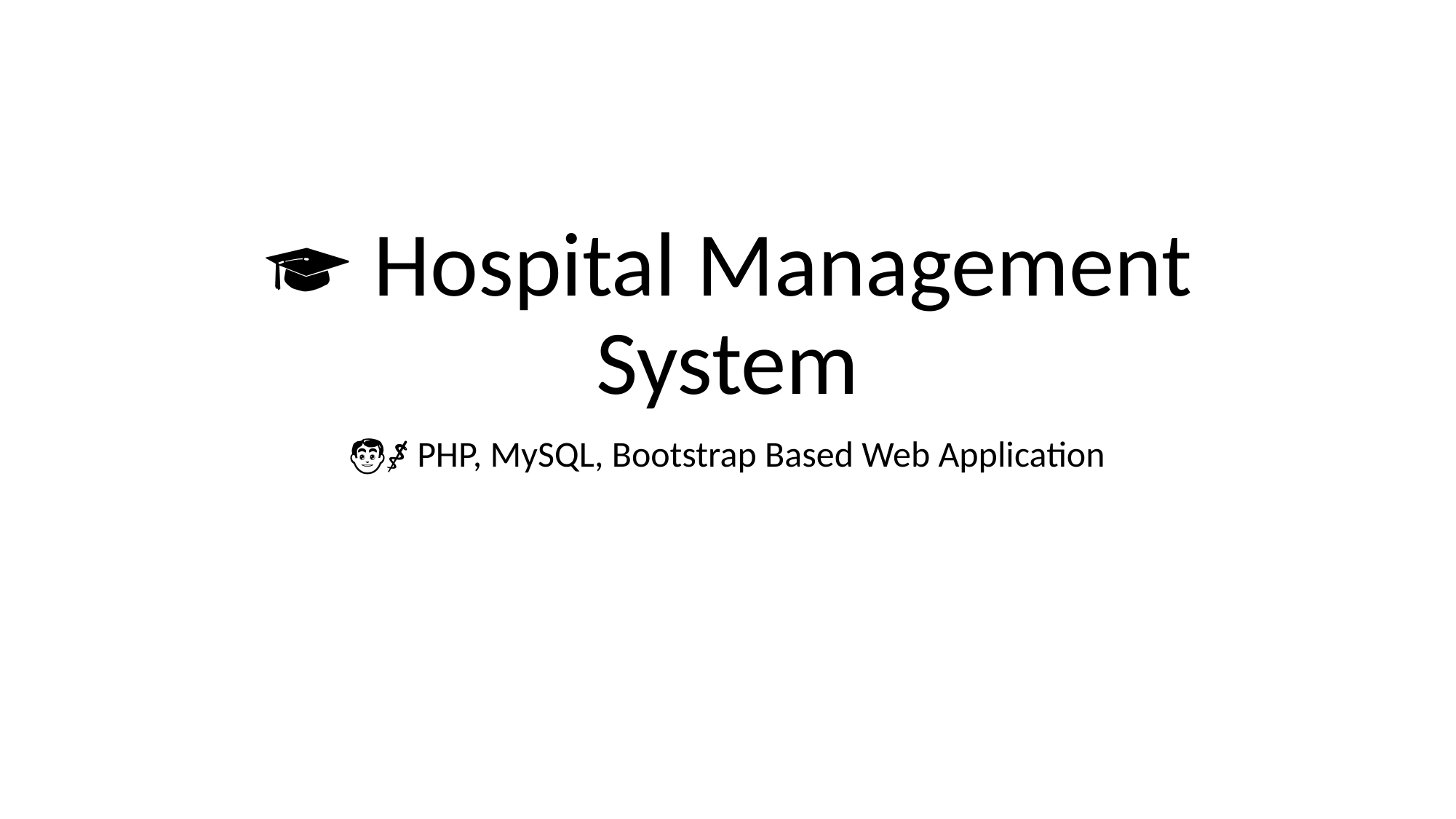

# 🎓 Hospital Management System
👨‍⚕️ PHP, MySQL, Bootstrap Based Web Application